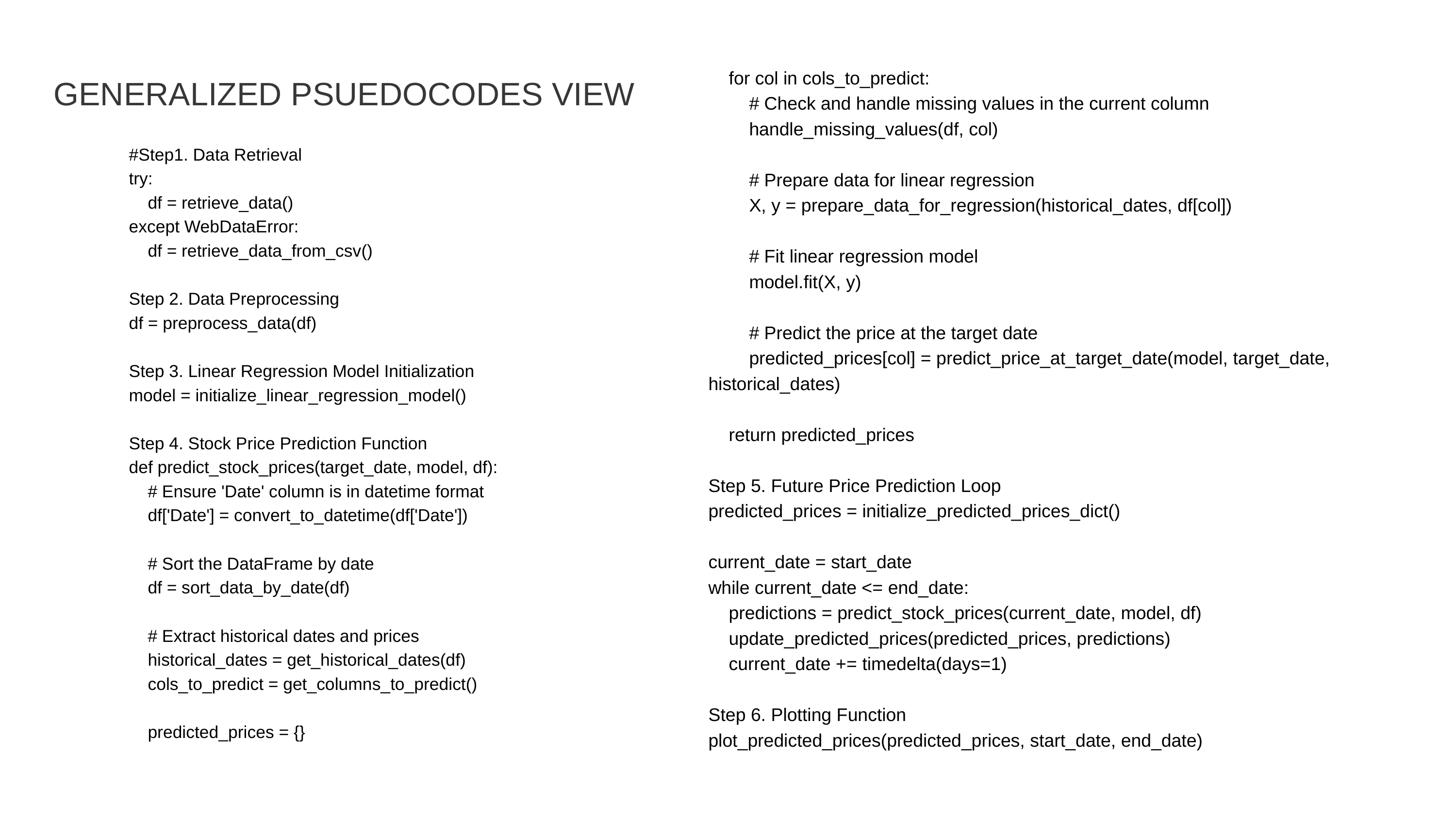

for col in cols_to_predict:
        # Check and handle missing values in the current column
        handle_missing_values(df, col)

        # Prepare data for linear regression
        X, y = prepare_data_for_regression(historical_dates, df[col])

        # Fit linear regression model
        model.fit(X, y)

        # Predict the price at the target date
        predicted_prices[col] = predict_price_at_target_date(model, target_date, historical_dates)

    return predicted_prices

Step 5. Future Price Prediction Loop
predicted_prices = initialize_predicted_prices_dict()

current_date = start_date
while current_date <= end_date:
    predictions = predict_stock_prices(current_date, model, df)
    update_predicted_prices(predicted_prices, predictions)
    current_date += timedelta(days=1)

Step 6. Plotting Function
plot_predicted_prices(predicted_prices, start_date, end_date)
GENERALIZED PSUEDOCODES VIEW
#Step1. Data Retrieval
try:
    df = retrieve_data()
except WebDataError:
    df = retrieve_data_from_csv()

Step 2. Data Preprocessing
df = preprocess_data(df)

Step 3. Linear Regression Model Initialization
model = initialize_linear_regression_model()

Step 4. Stock Price Prediction Function
def predict_stock_prices(target_date, model, df):
    # Ensure 'Date' column is in datetime format
    df['Date'] = convert_to_datetime(df['Date'])

    # Sort the DataFrame by date
    df = sort_data_by_date(df)

    # Extract historical dates and prices
    historical_dates = get_historical_dates(df)
    cols_to_predict = get_columns_to_predict()

    predicted_prices = {}